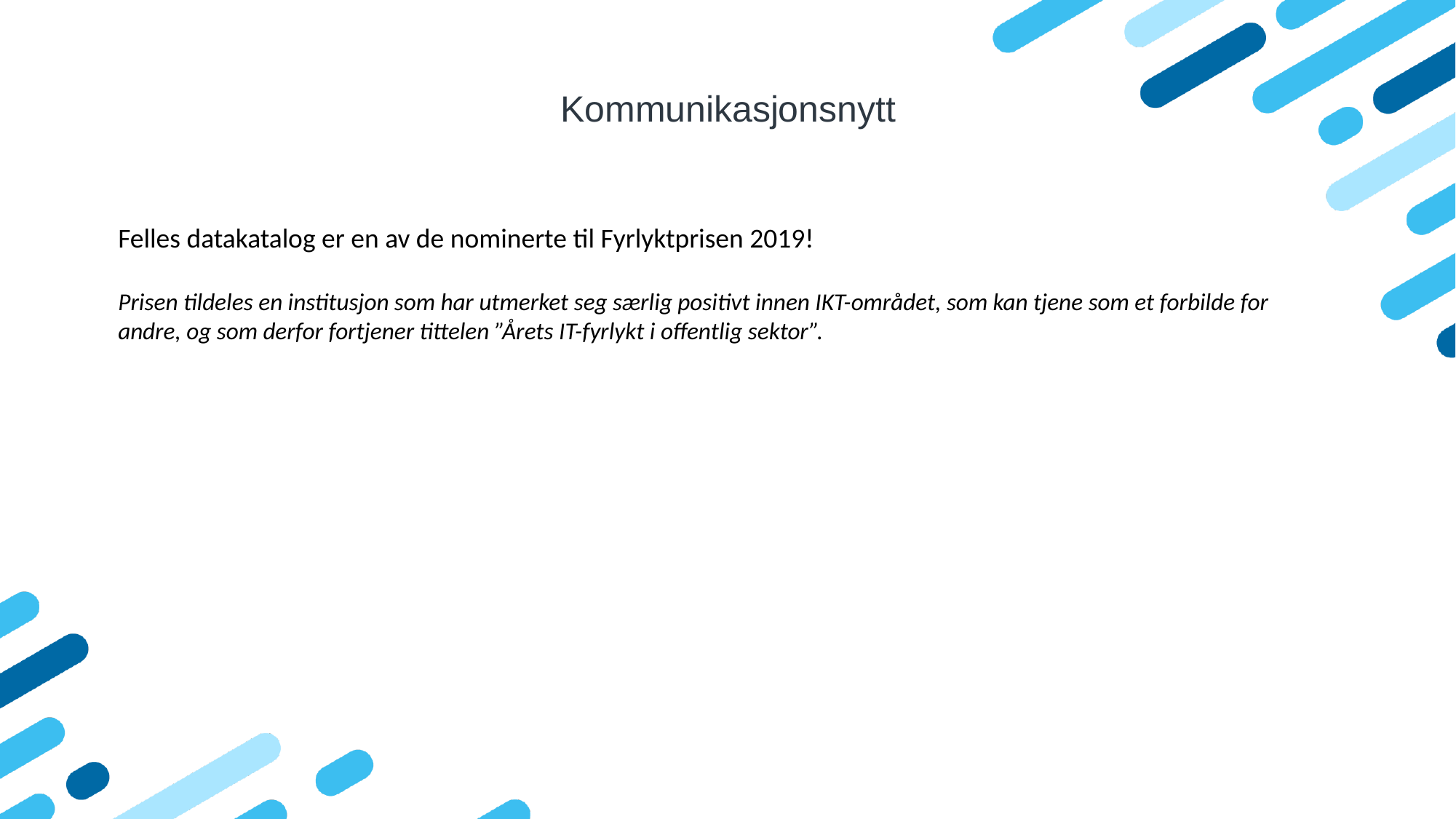

# Kommunikasjonsnytt

Felles datakatalog er en av de nominerte til Fyrlyktprisen 2019!

Prisen tildeles en institusjon som har utmerket seg særlig positivt innen IKT-området, som kan tjene som et forbilde for andre, og som derfor fortjener tittelen ”Årets IT-fyrlykt i offentlig sektor”.